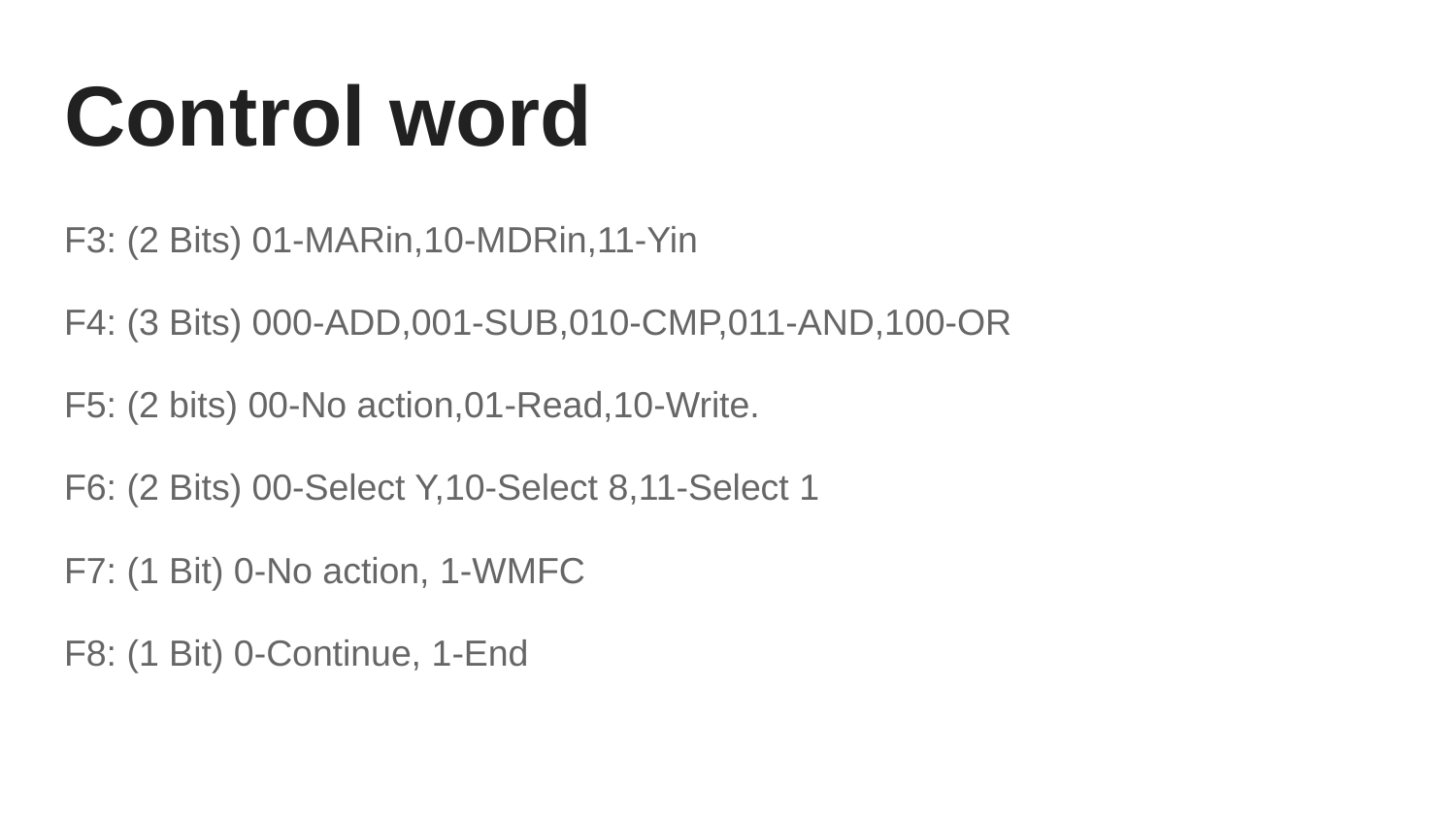

# Control word
F3: (2 Bits) 01-MARin,10-MDRin,11-Yin
F4: (3 Bits) 000-ADD,001-SUB,010-CMP,011-AND,100-OR
F5: (2 bits) 00-No action,01-Read,10-Write.
F6: (2 Bits) 00-Select Y,10-Select 8,11-Select 1
F7: (1 Bit) 0-No action, 1-WMFC
F8: (1 Bit) 0-Continue, 1-End